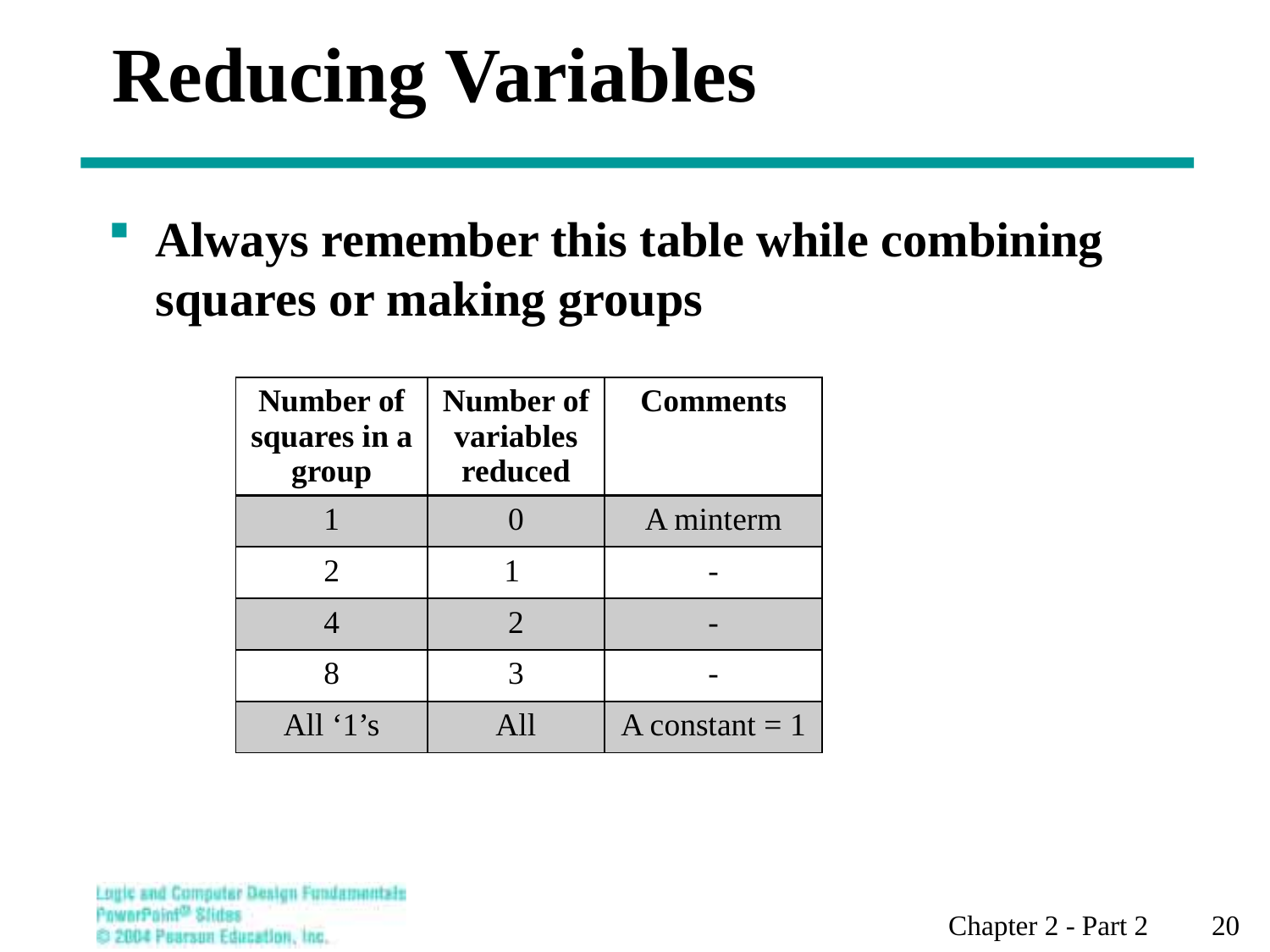

# Reducing Variables
Always remember this table while combining squares or making groups
| Number of squares in a group | Number of variables reduced | Comments |
| --- | --- | --- |
| 1 | 0 | A minterm |
| 2 | 1 | - |
| 4 | 2 | - |
| 8 | 3 | - |
| All ‘1’s | All | A constant = 1 |
Chapter 2 - Part 2         20